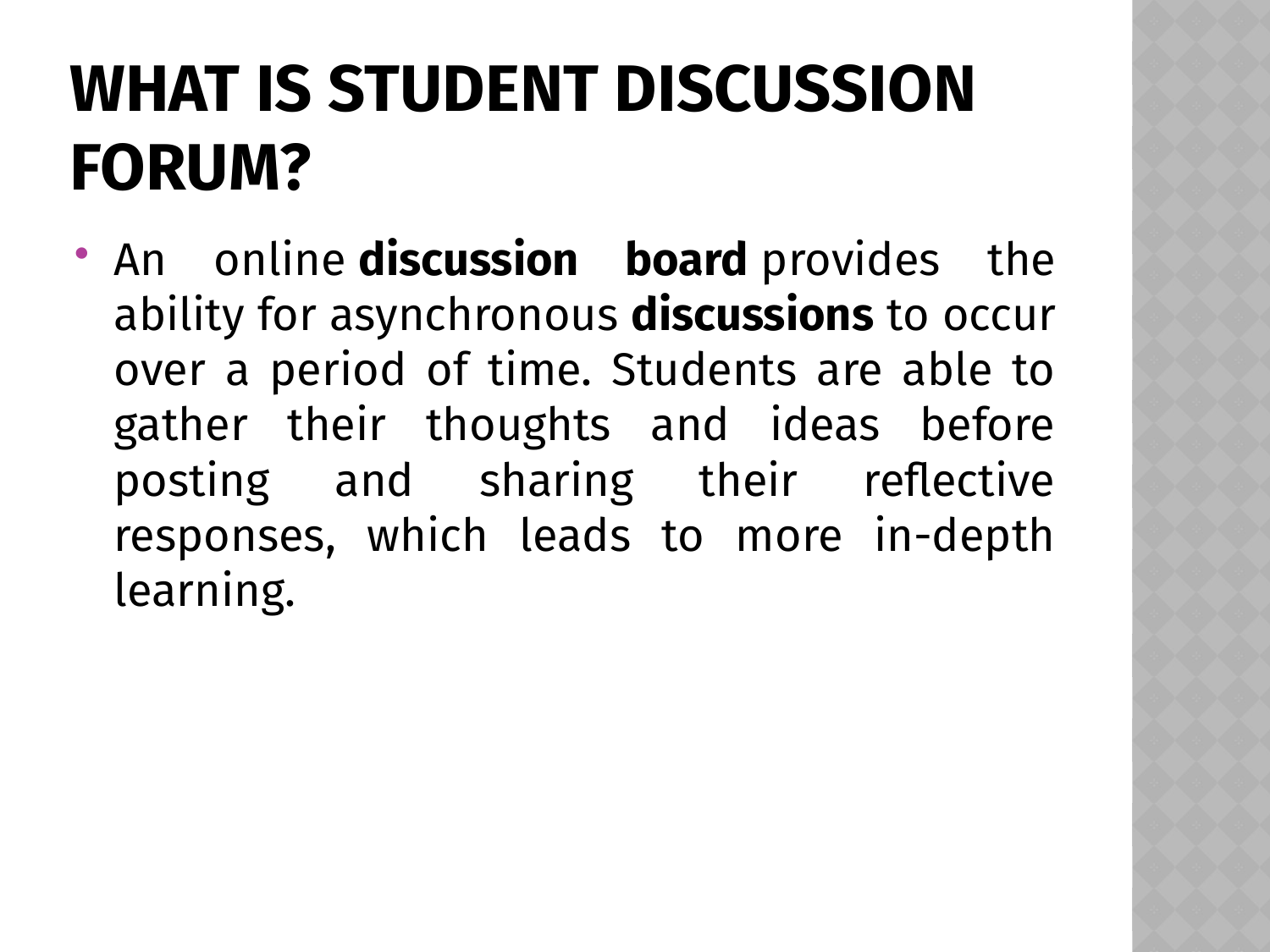

# What is student discussion forum?
An online discussion board provides the ability for asynchronous discussions to occur over a period of time. Students are able to gather their thoughts and ideas before posting and sharing their reflective responses, which leads to more in-depth learning.